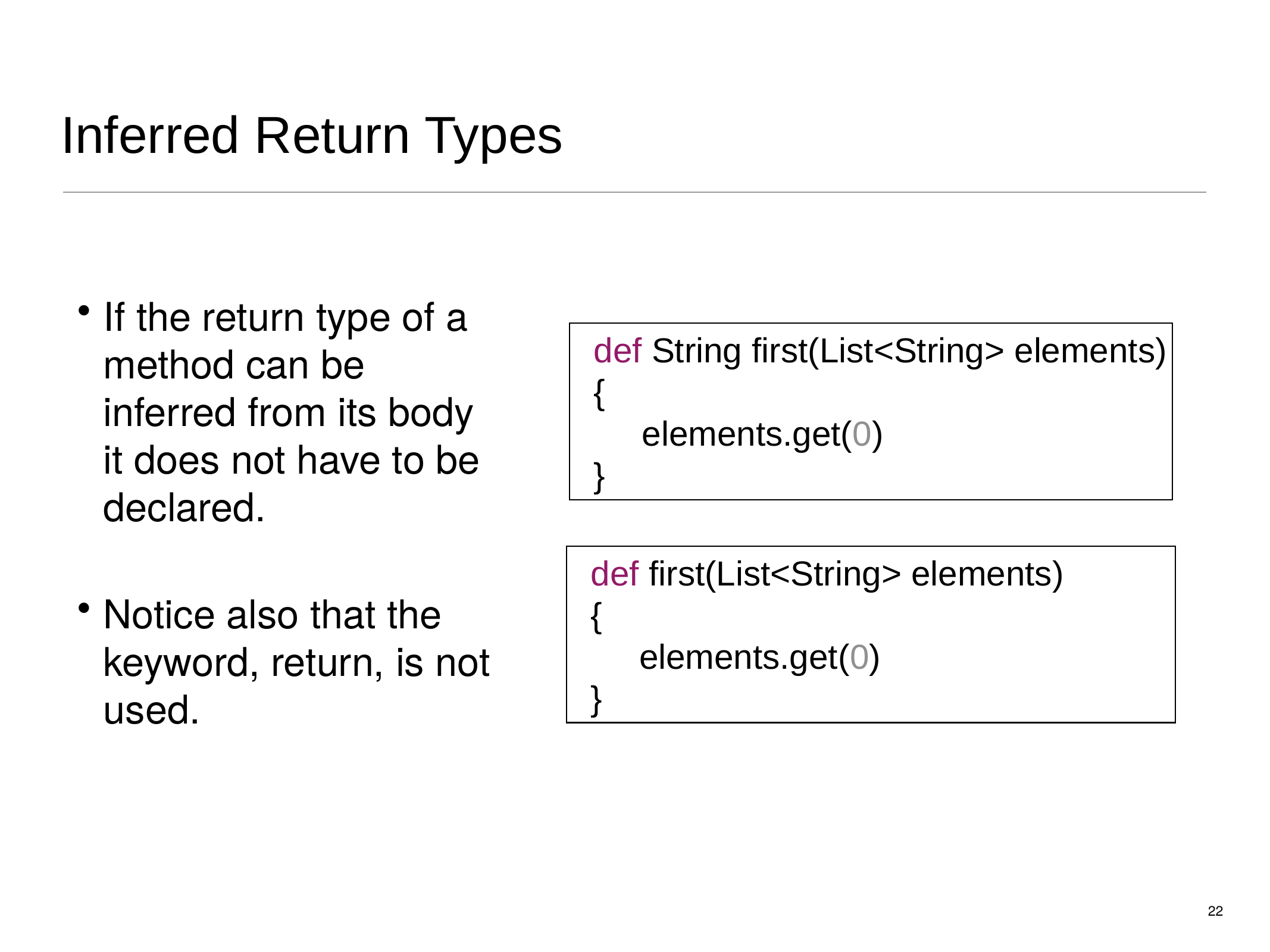

# Inferred Return Types
If the return type of a method can be inferred from its body it does not have to be declared.
Notice also that the keyword, return, is not used.
  def String first(List<String> elements)
  {
       elements.get(0)
  }
  def first(List<String> elements)
  {
       elements.get(0)
  }
22